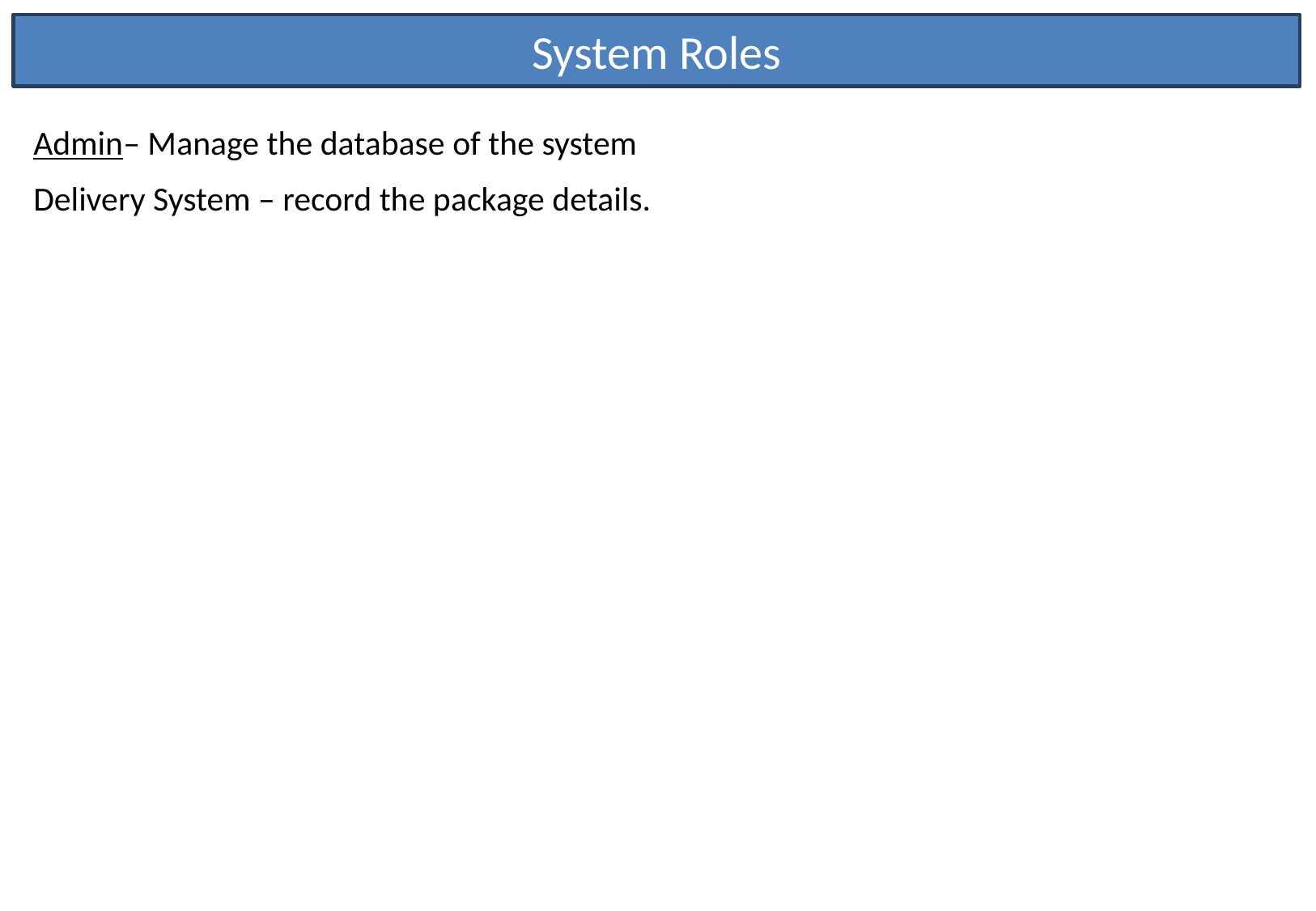

System Roles
Admin– Manage the database of the system
Delivery System – record the package details.